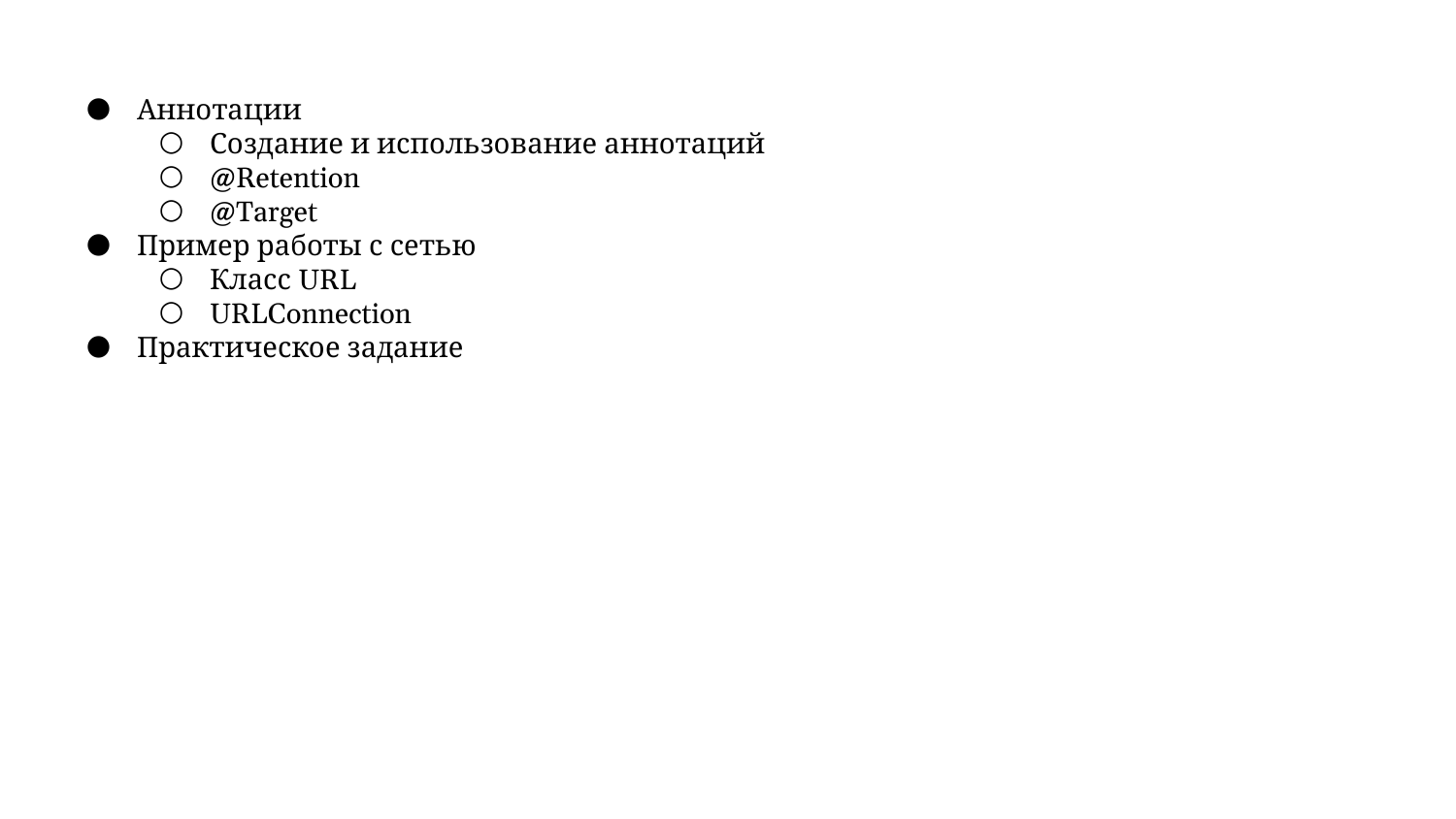

Аннотации
Создание и использование аннотаций
@Retention
@Target
Пример работы с сетью
Класс URL
URLConnection
Практическое задание